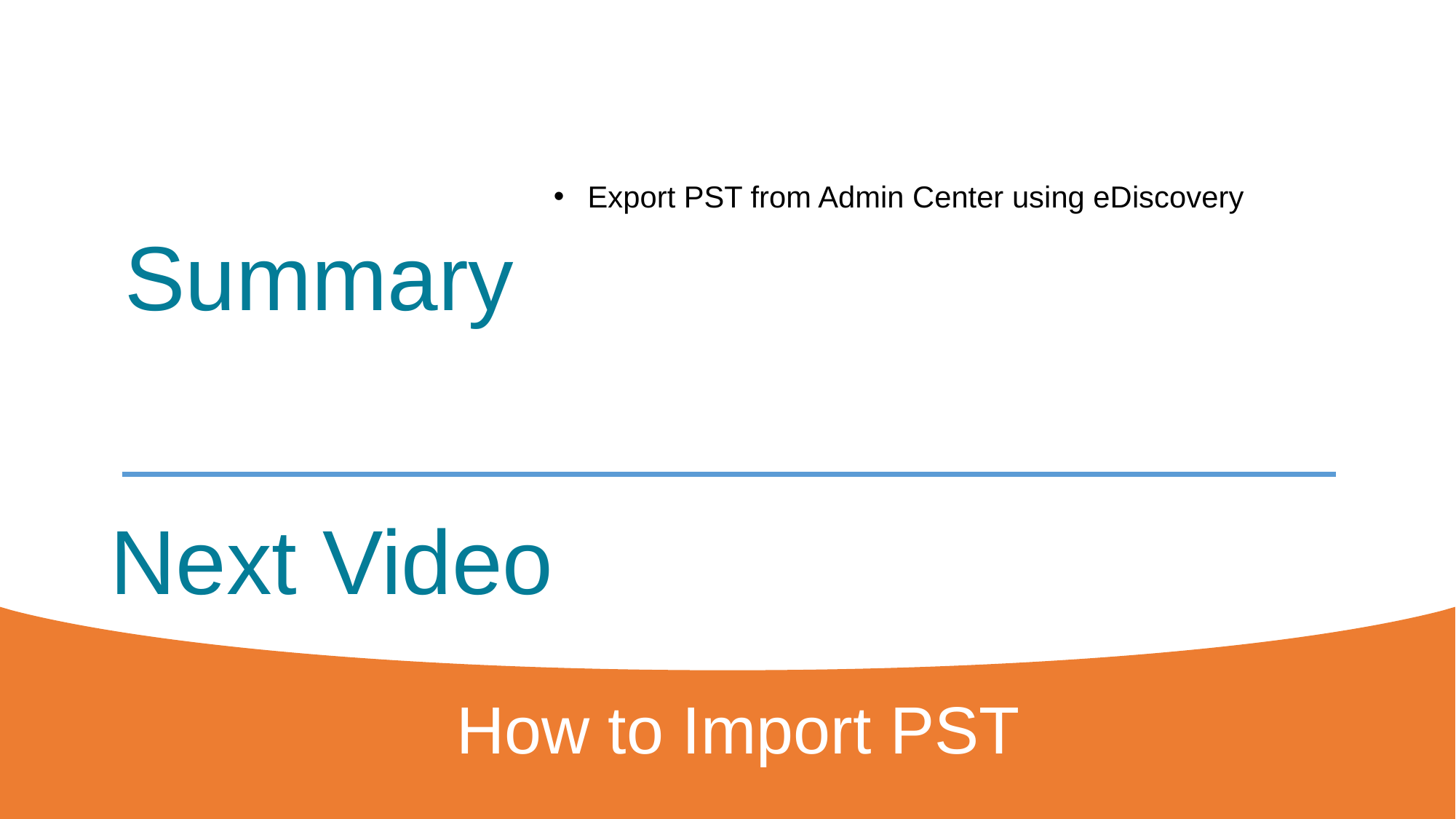

Export PST from Admin Center using eDiscovery
Summary
# Next Video
How to Import PST
7